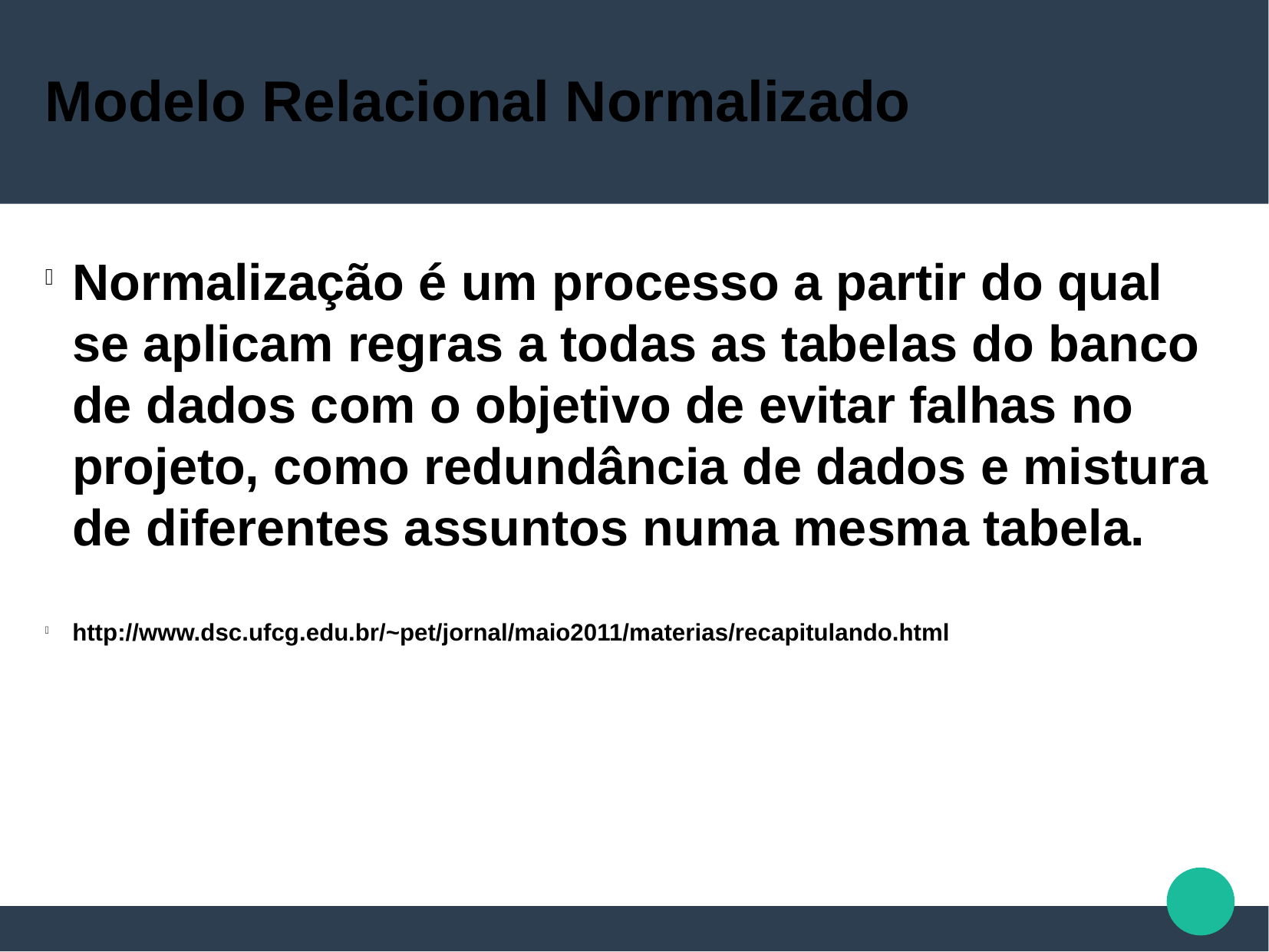

Modelo Relacional Normalizado
Normalização é um processo a partir do qual se aplicam regras a todas as tabelas do banco de dados com o objetivo de evitar falhas no projeto, como redundância de dados e mistura de diferentes assuntos numa mesma tabela.

http://www.dsc.ufcg.edu.br/~pet/jornal/maio2011/materias/recapitulando.html